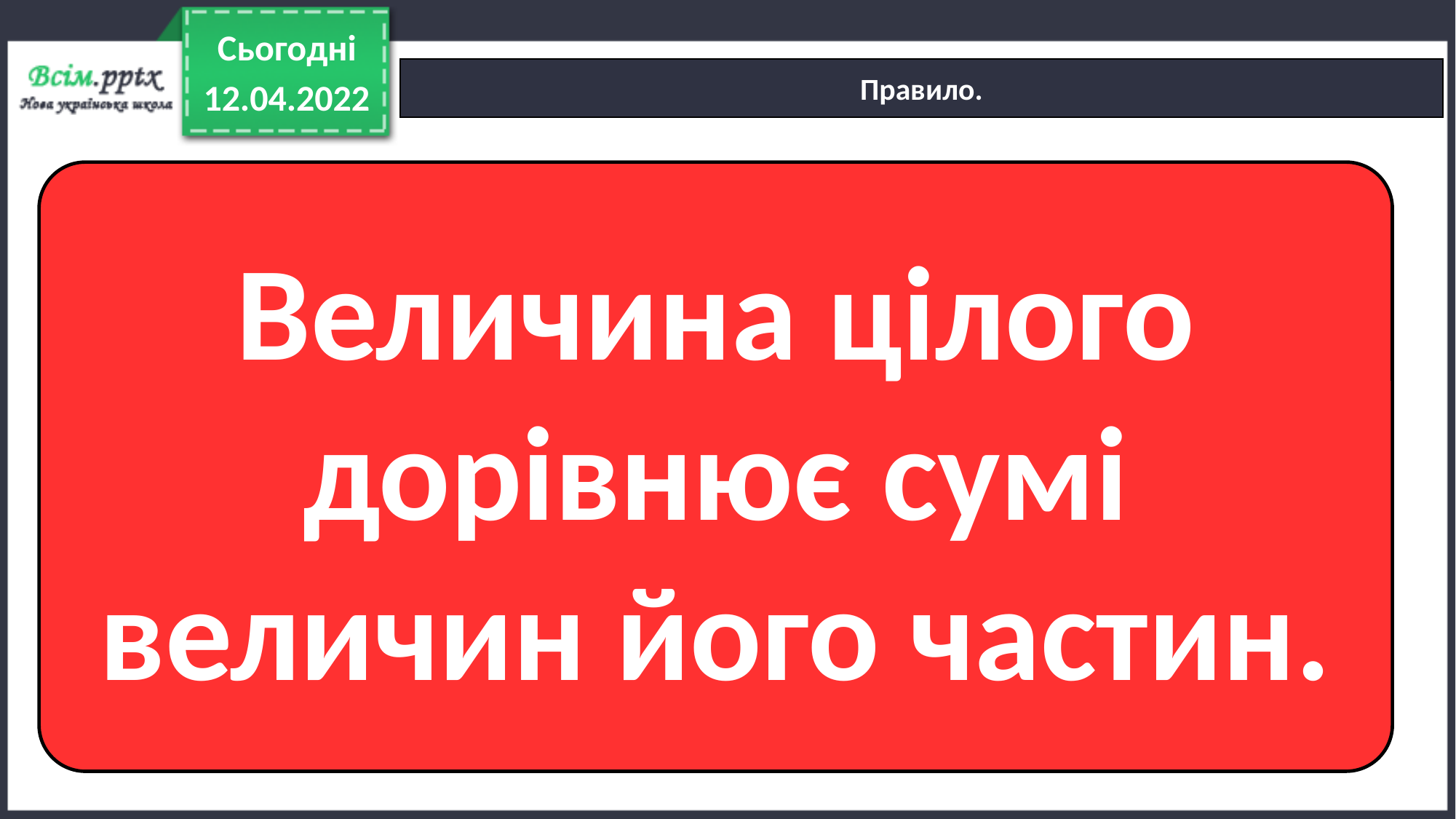

Сьогодні
Правило.
12.04.2022
Величина цілого дорівнює сумі величин його частин.